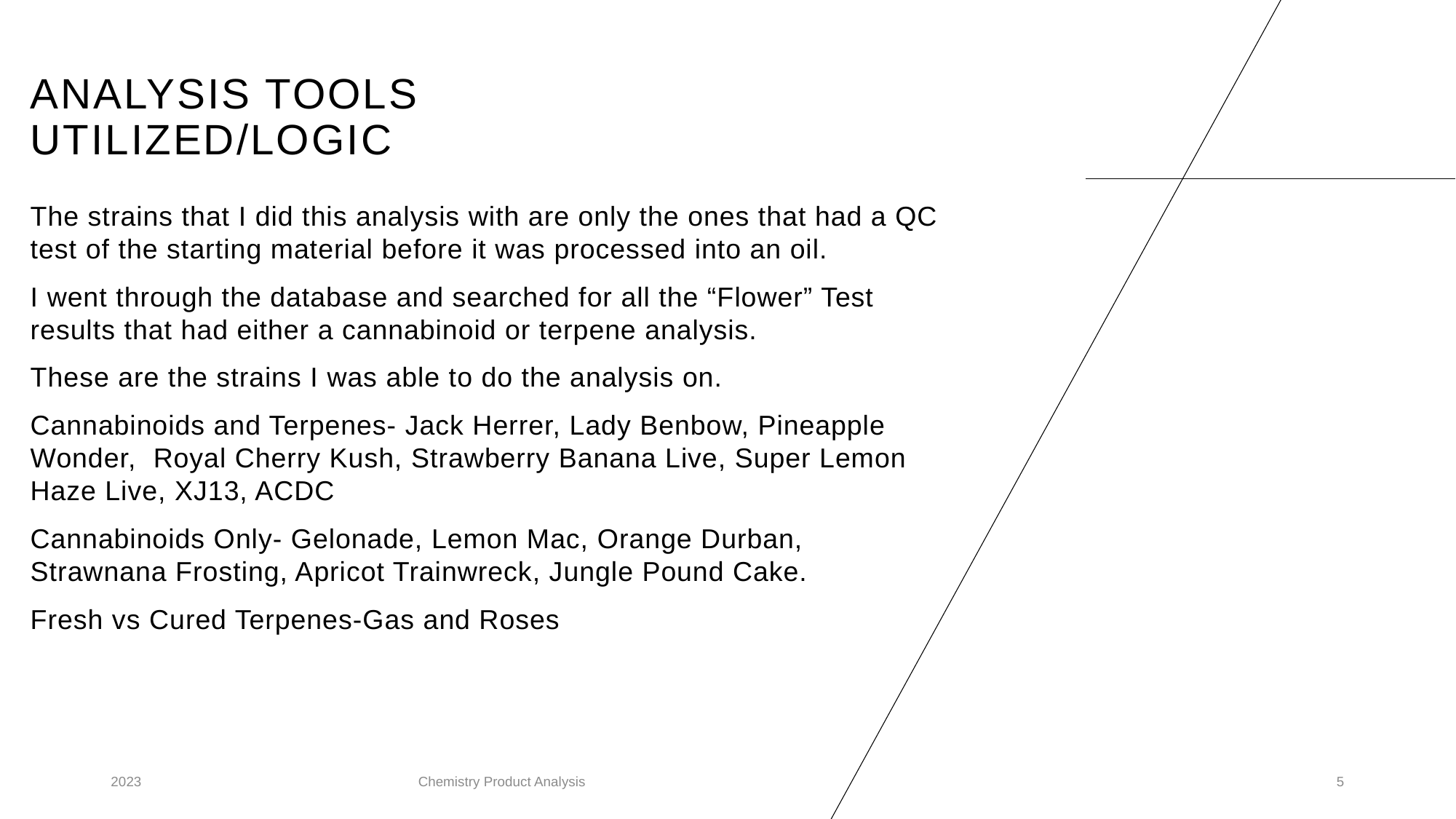

# Analysis tools Utilized/Logic
The strains that I did this analysis with are only the ones that had a QC test of the starting material before it was processed into an oil.
I went through the database and searched for all the “Flower” Test results that had either a cannabinoid or terpene analysis.
These are the strains I was able to do the analysis on.
Cannabinoids and Terpenes- Jack Herrer, Lady Benbow, Pineapple Wonder,  Royal Cherry Kush, Strawberry Banana Live, Super Lemon Haze Live, XJ13, ACDC
Cannabinoids Only- Gelonade, Lemon Mac, Orange Durban, Strawnana Frosting, Apricot Trainwreck, Jungle Pound Cake.
Fresh vs Cured Terpenes-Gas and Roses

2023
Chemistry Product Analysis
5